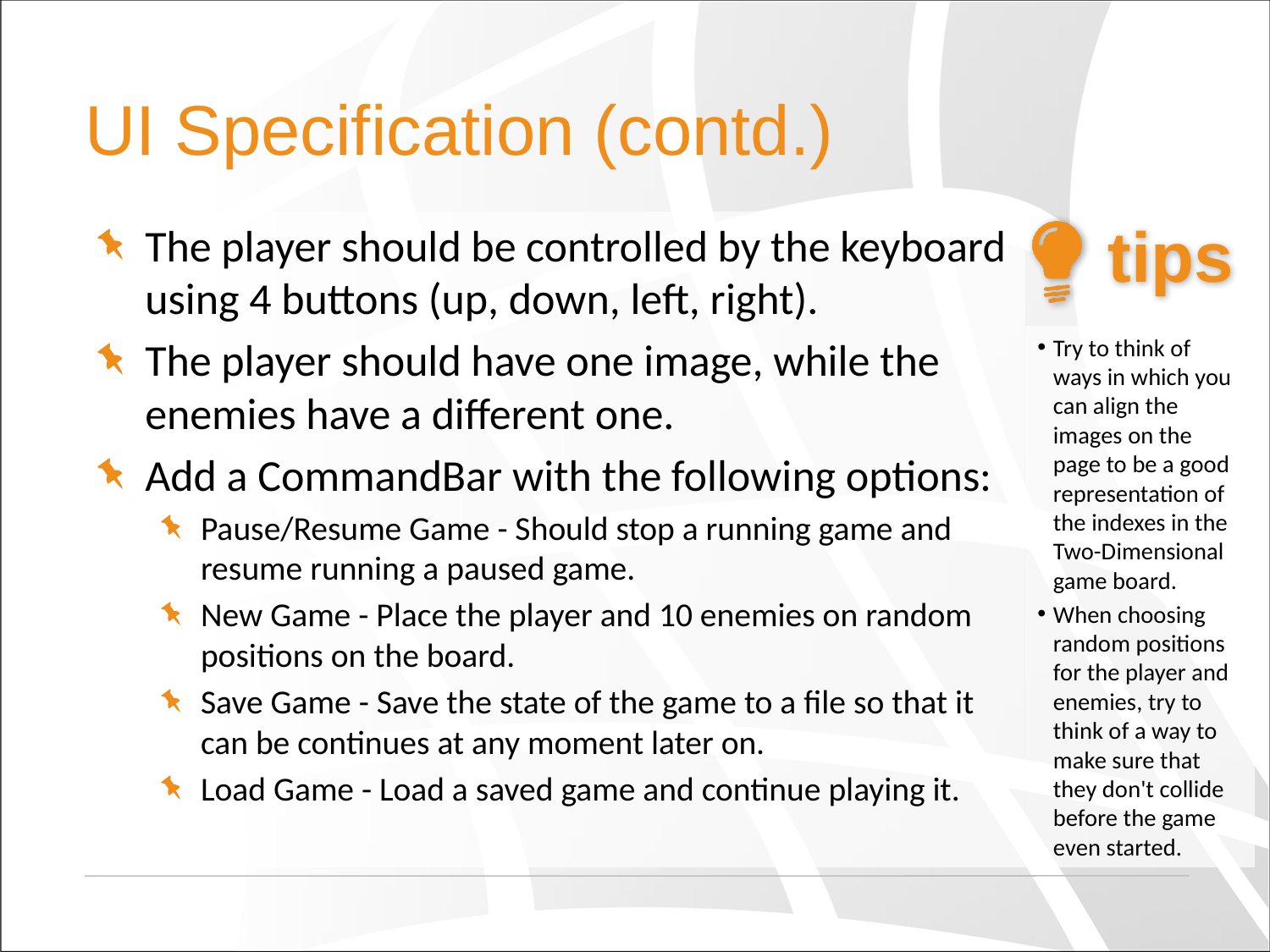

# UI Specification (contd.)
The player should be controlled by the keyboard using 4 buttons (up, down, left, right).
The player should have one image, while the enemies have a different one.
Add a CommandBar with the following options:
Pause/Resume Game - Should stop a running game and resume running a paused game.
New Game - Place the player and 10 enemies on random positions on the board.
Save Game - Save the state of the game to a file so that it can be continues at any moment later on.
Load Game - Load a saved game and continue playing it.
Try to think of ways in which you can align the images on the page to be a good representation of the indexes in the Two-Dimensional game board.
When choosing random positions for the player and enemies, try to think of a way to make sure that they don't collide before the game even started.